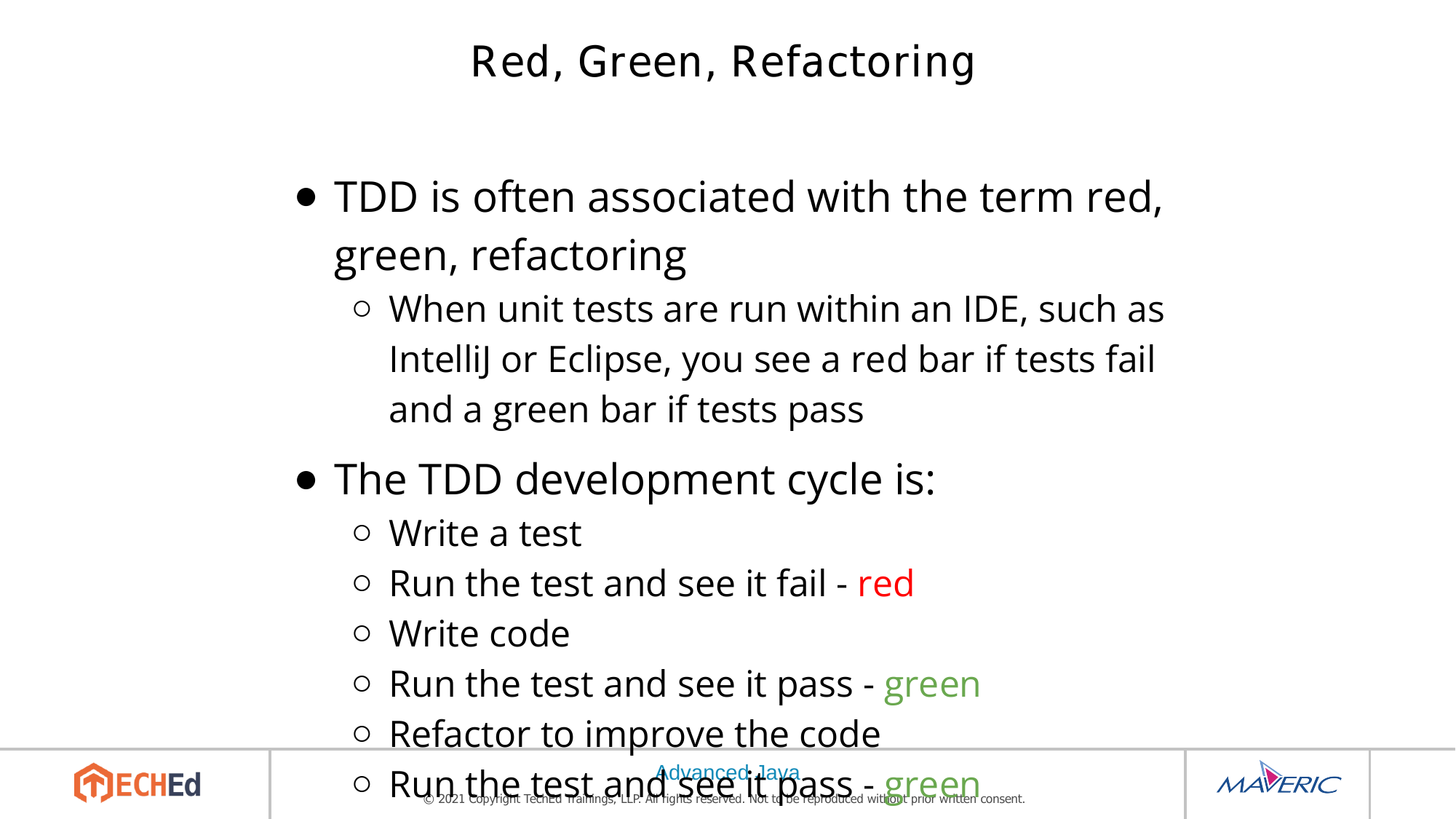

# Red, Green, Refactoring
TDD is often associated with the term red, green, refactoring
When unit tests are run within an IDE, such as IntelliJ or Eclipse, you see a red bar if tests fail and a green bar if tests pass
The TDD development cycle is:
Write a test
Run the test and see it fail - red
Write code
Run the test and see it pass - green
Refactor to improve the code
Run the test and see it pass - green